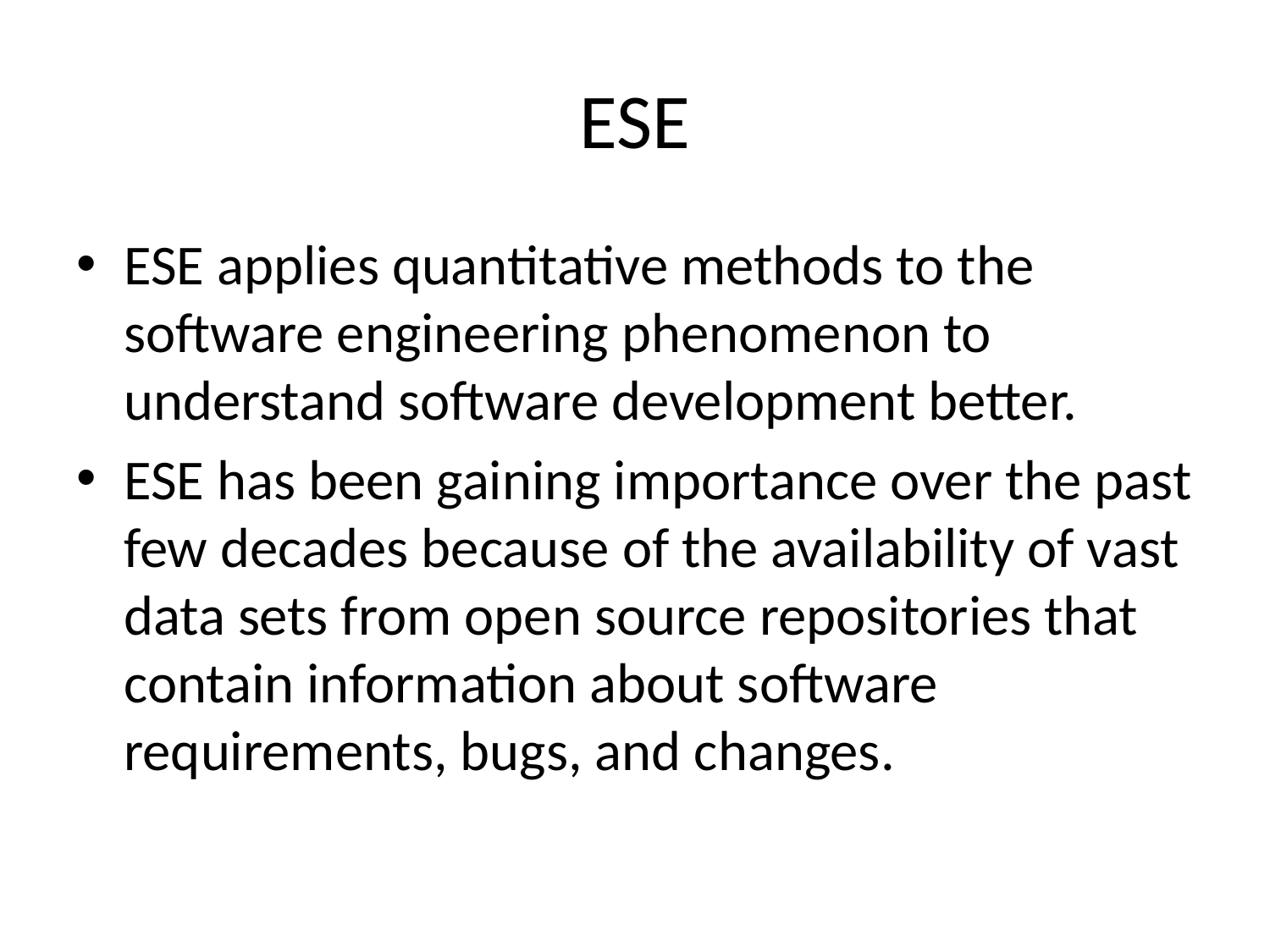

# ESE
ESE applies quantitative methods to the software engineering phenomenon to  understand software development better.
ESE has been gaining importance over the past few decades because of the availability of vast data sets from open source repositories that contain information about software requirements, bugs, and changes.